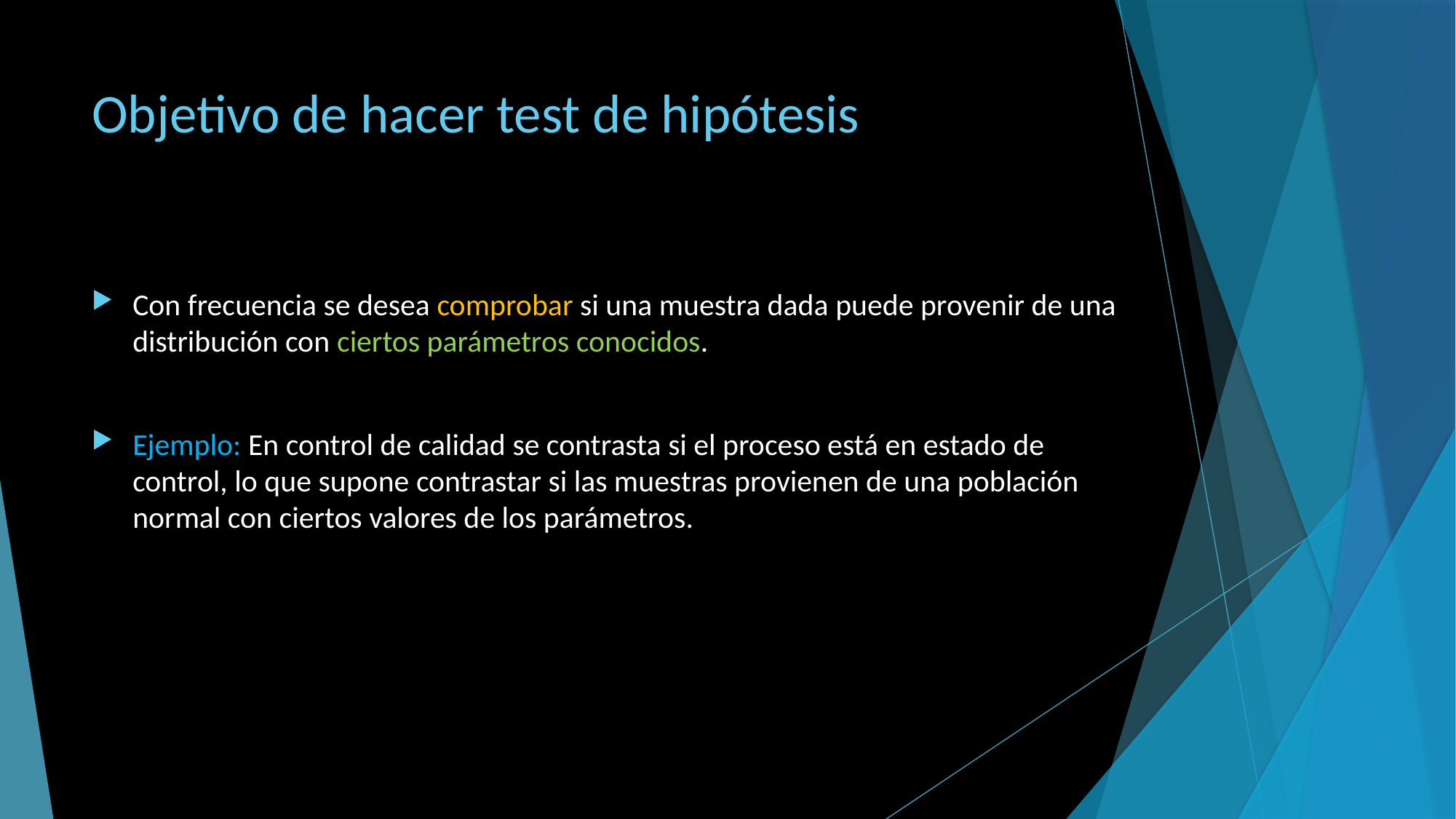

# Objetivo de hacer test de hipótesis

Con frecuencia se desea comprobar si una muestra dada puede provenir de una distribución con ciertos parámetros conocidos.

Ejemplo: En control de calidad se contrasta si el proceso está en estado de control, lo que supone contrastar si las muestras provienen de una población normal con ciertos valores de los parámetros.